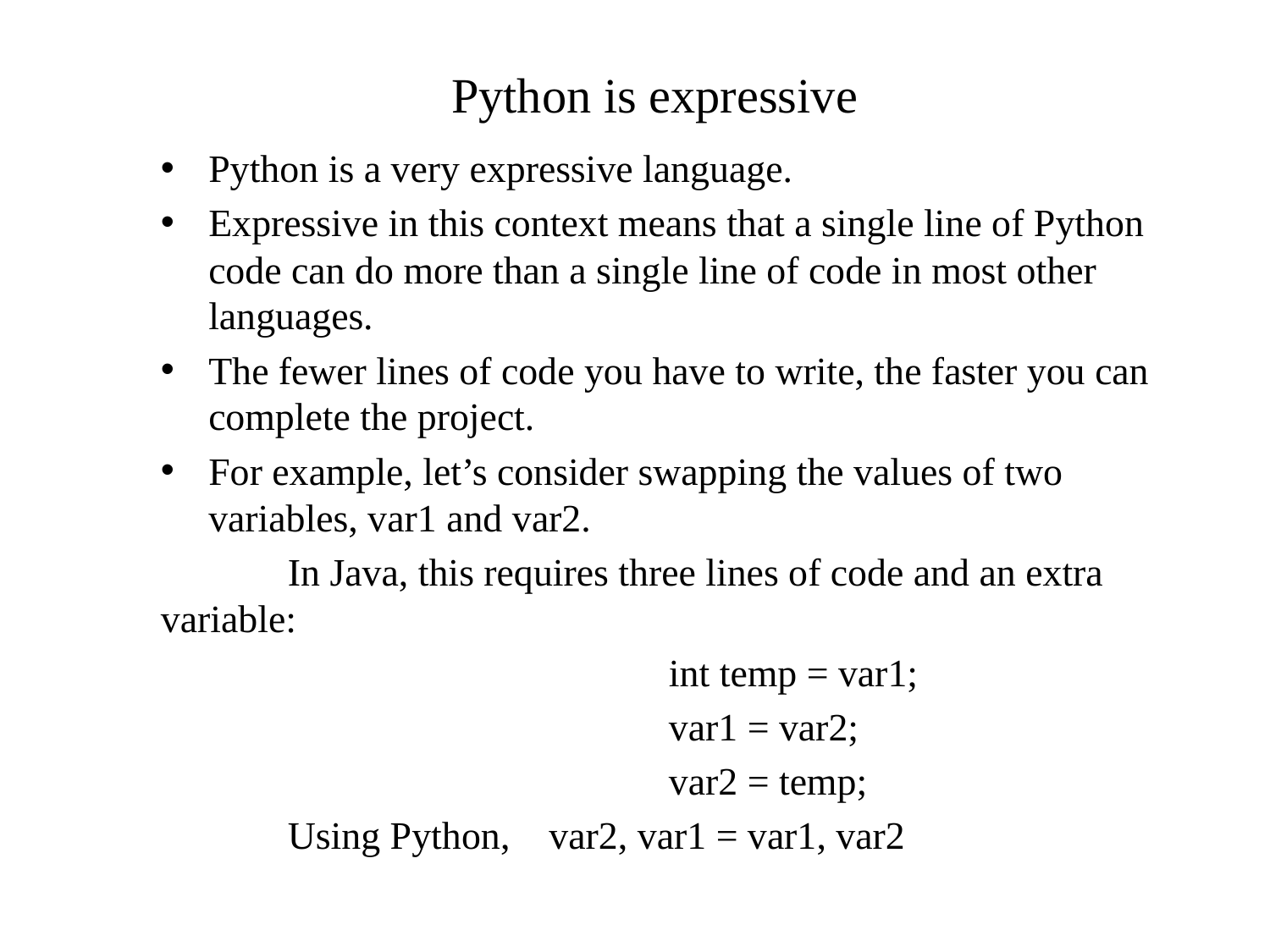

# Python is expressive
Python is a very expressive language.
Expressive in this context means that a single line of Python code can do more than a single line of code in most other languages.
The fewer lines of code you have to write, the faster you can complete the project.
For example, let’s consider swapping the values of two variables, var1 and var2.
	In Java, this requires three lines of code and an extra variable:
				int temp = var1;
				var1 = var2;
				var2 = temp;
	Using Python,    var2, var1 = var1, var2